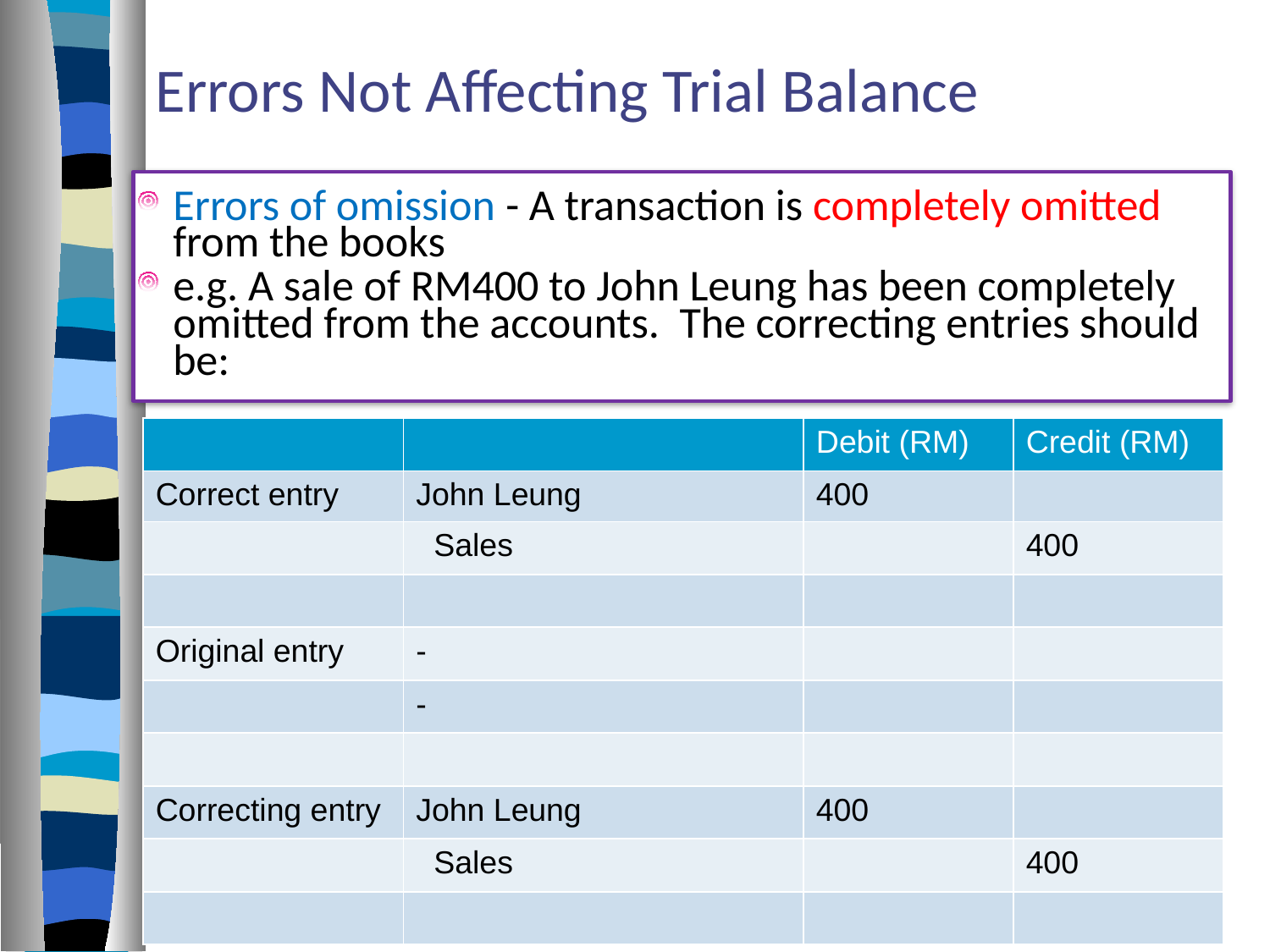

Errors Not Affecting Trial Balance
Errors of omission - A transaction is completely omitted from the books
e.g. A sale of RM400 to John Leung has been completely omitted from the accounts.  The correcting entries should be:
|  |  | Debit (RM) | Credit (RM) |
| --- | --- | --- | --- |
| Correct entry | John Leung | 400 |  |
|  | Sales |  | 400 |
|  |  |  |  |
| Original entry | - |  |  |
|  | - |  |  |
|  |  |  |  |
| Correcting entry | John Leung | 400 |  |
|  | Sales |  | 400 |
|  |  |  |  |